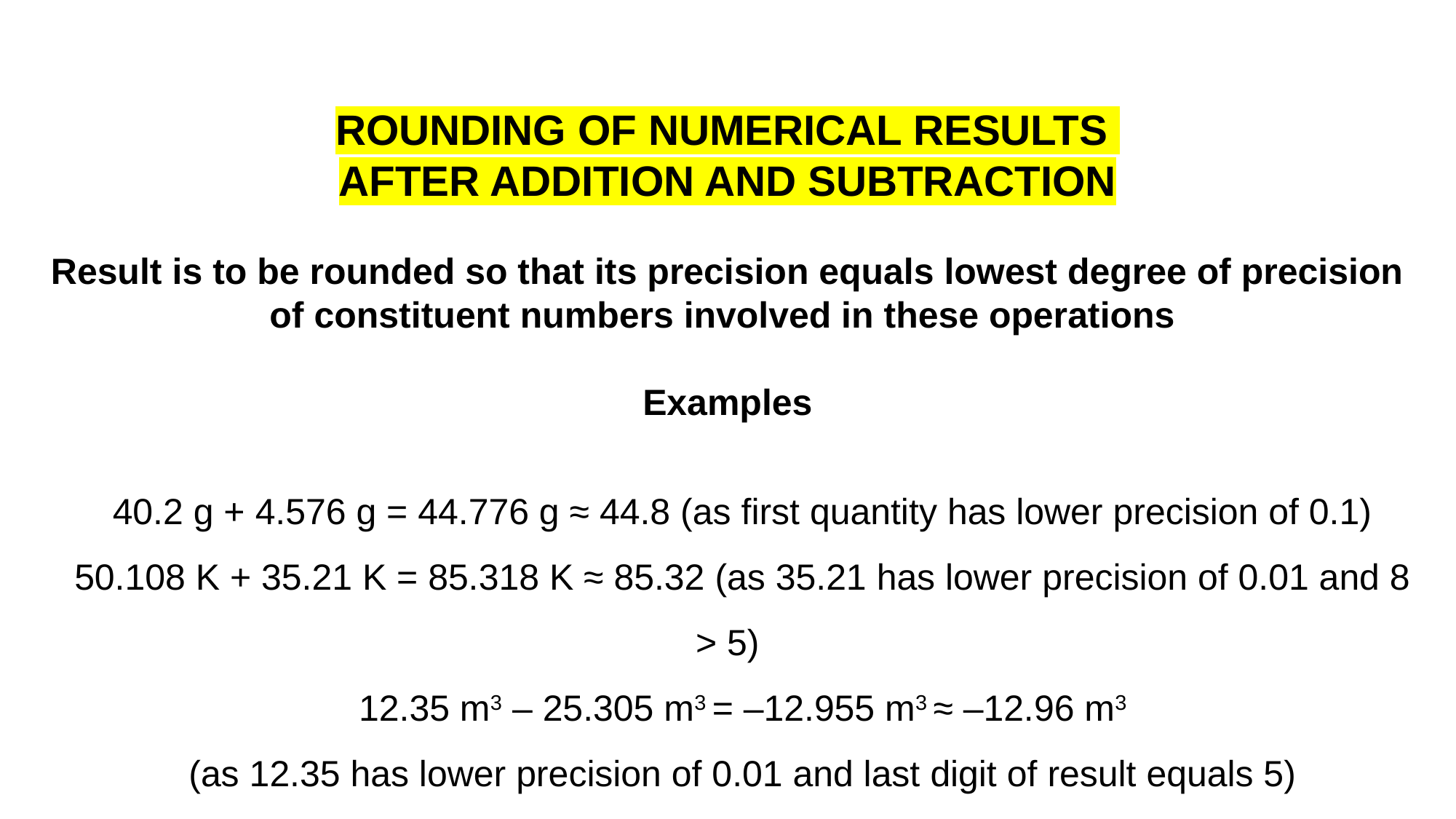

ROUNDING OF NUMERICAL RESULTS
AFTER ADDITION AND SUBTRACTION

Result is to be rounded so that its precision equals lowest degree of precision of constituent numbers involved in these operations

Examples

   40.2 g + 4.576 g = 44.776 g ≈ 44.8 (as first quantity has lower precision of 0.1)
   50.108 K + 35.21 K = 85.318 K ≈ 85.32 (as 35.21 has lower precision of 0.01 and 8 > 5)
   12.35 m3 – 25.305 m3 = –12.955 m3 ≈ –12.96 m3
   (as 12.35 has lower precision of 0.01 and last digit of result equals 5)